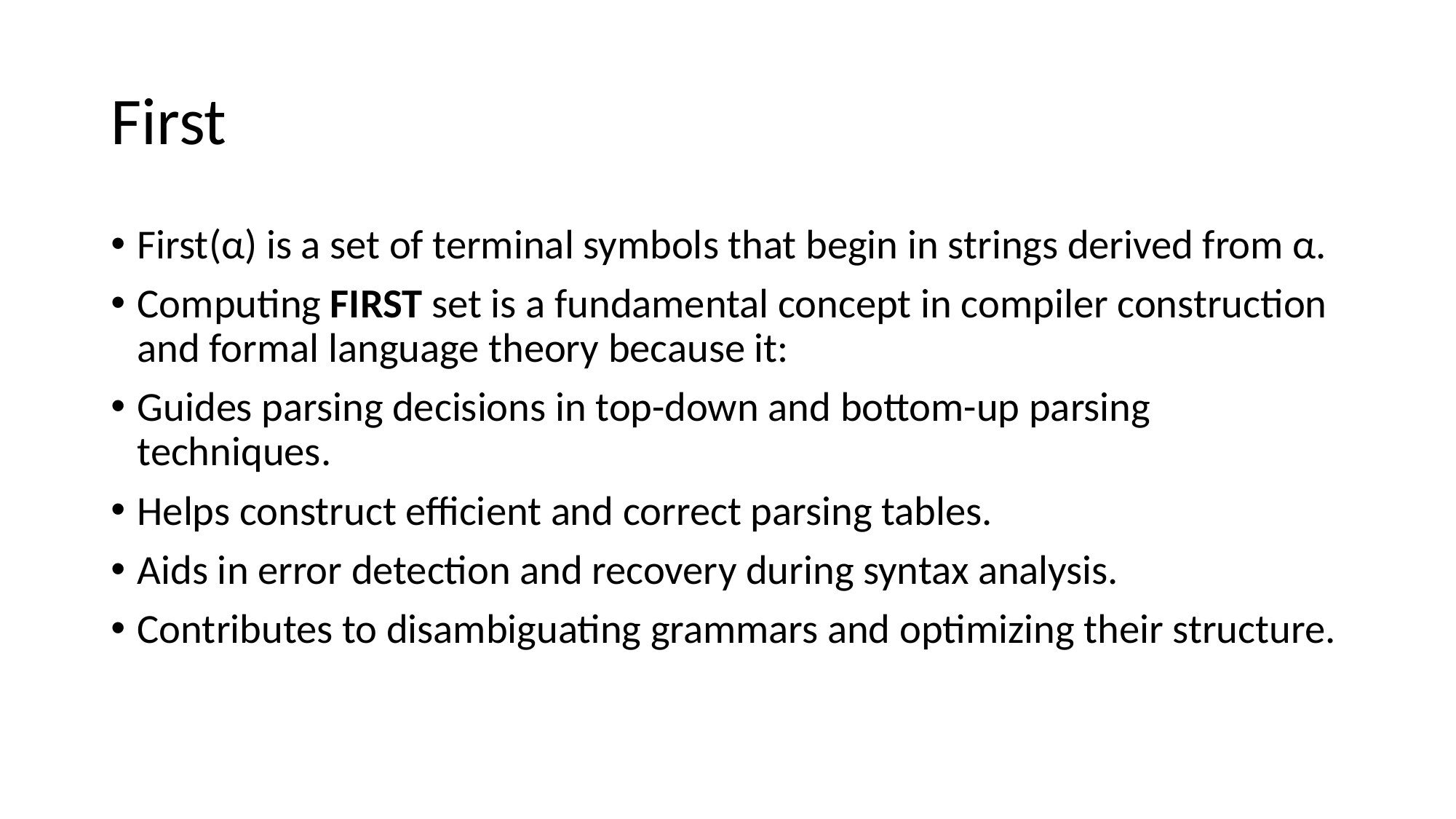

# First
First(α) is a set of terminal symbols that begin in strings derived from α.
Computing FIRST set is a fundamental concept in compiler construction and formal language theory because it:
Guides parsing decisions in top-down and bottom-up parsing techniques.
Helps construct efficient and correct parsing tables.
Aids in error detection and recovery during syntax analysis.
Contributes to disambiguating grammars and optimizing their structure.